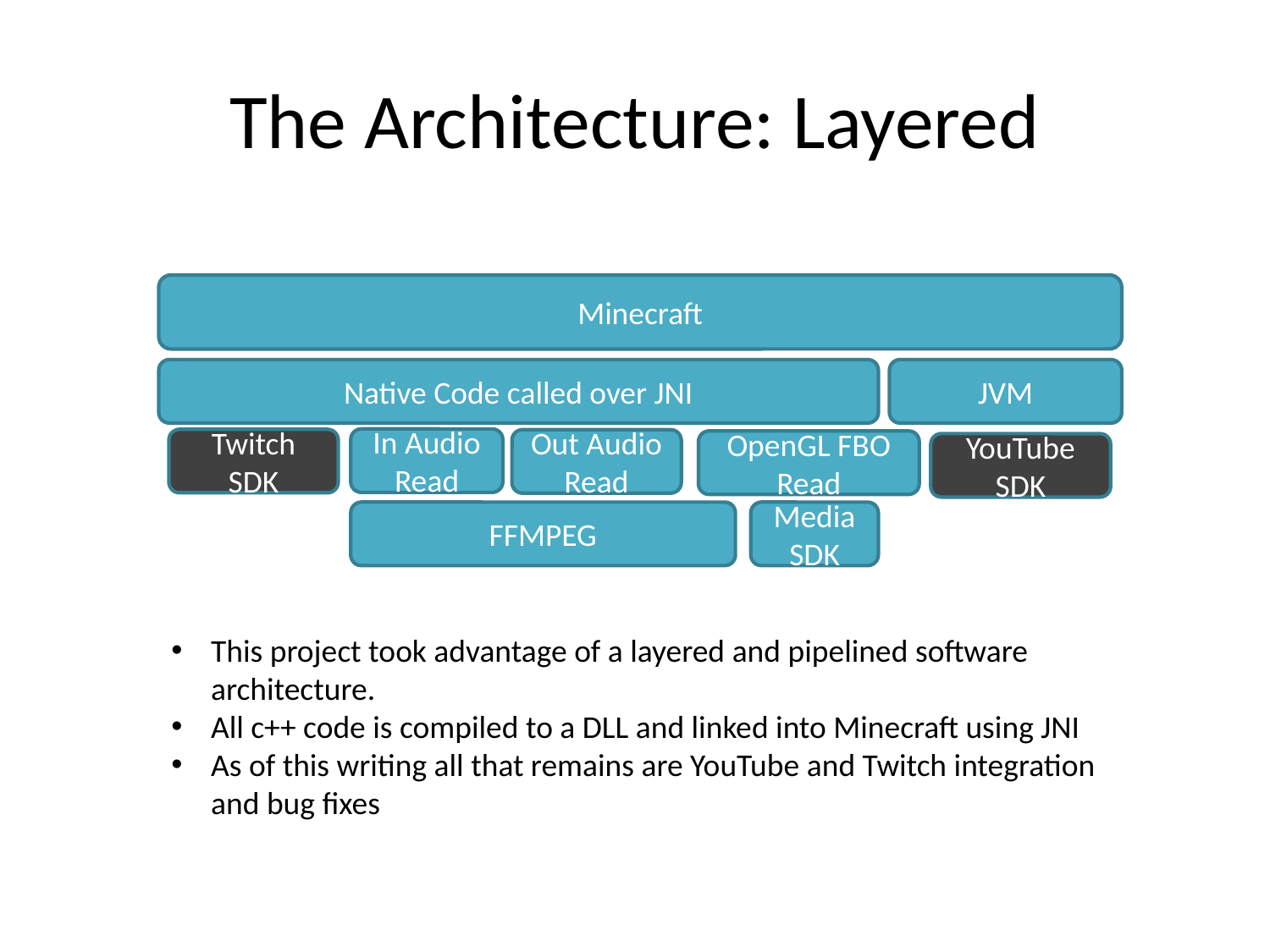

# The Architecture: Layered
Minecraft
Native Code called over JNI
JVM
In Audio Read
Twitch SDK
Out Audio Read
OpenGL FBO Read
YouTube SDK
FFMPEG
Media SDK
This project took advantage of a layered and pipelined software architecture.
All c++ code is compiled to a DLL and linked into Minecraft using JNI
As of this writing all that remains are YouTube and Twitch integration and bug fixes